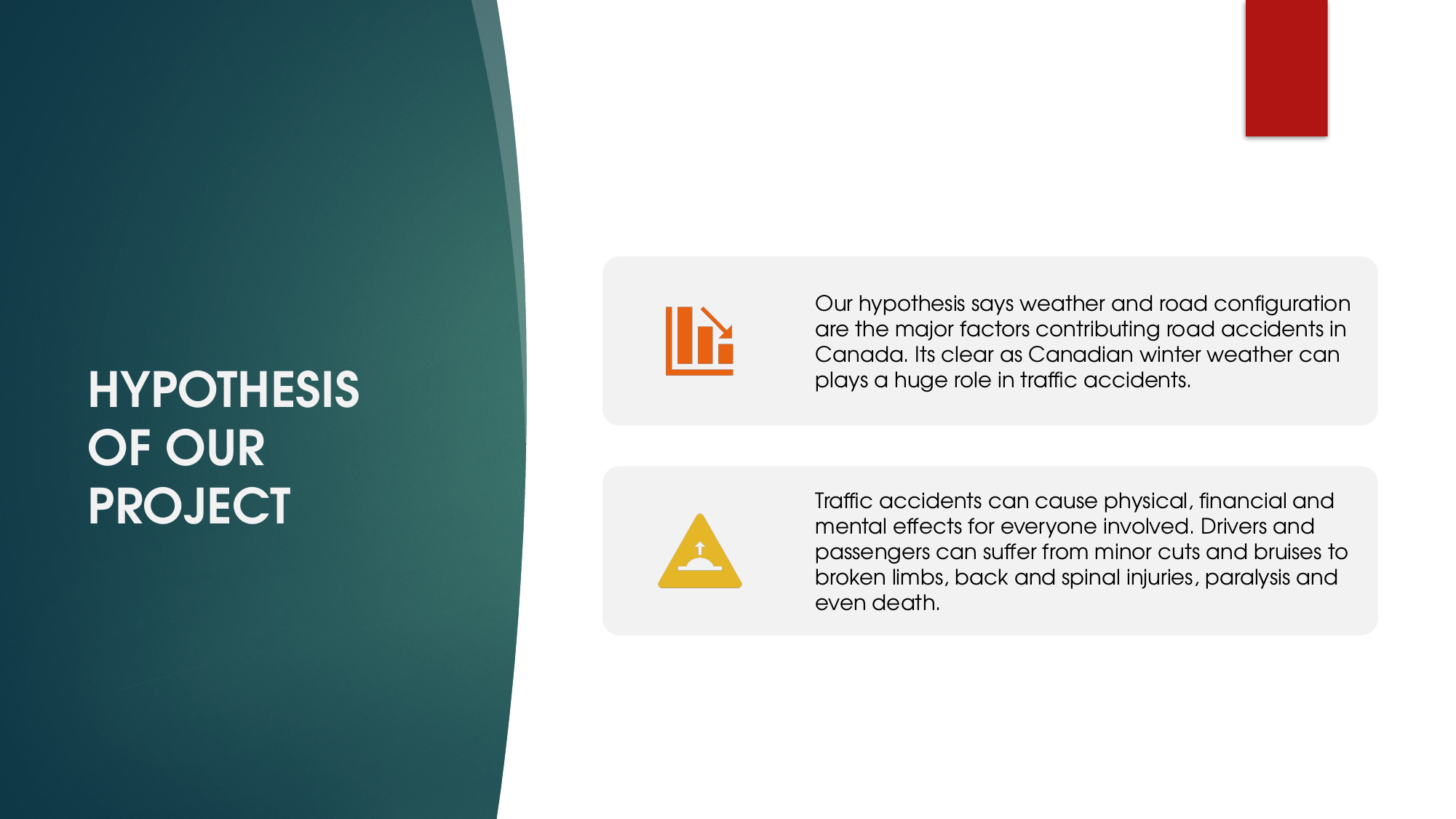

# HYPOTHESIS OF OUR PROJECT
Our hypothesis says weather and road configuration are the major factors contributing road accidents in Canada. Its clear as Canadian winter weather can plays a huge role in traffic accidents.
Traffic accidents can cause physical, financial and mental effects for everyone involved. Drivers and passengers can suffer from minor cuts and bruises to broken limbs, back and spinal injuries, paralysis and even death.